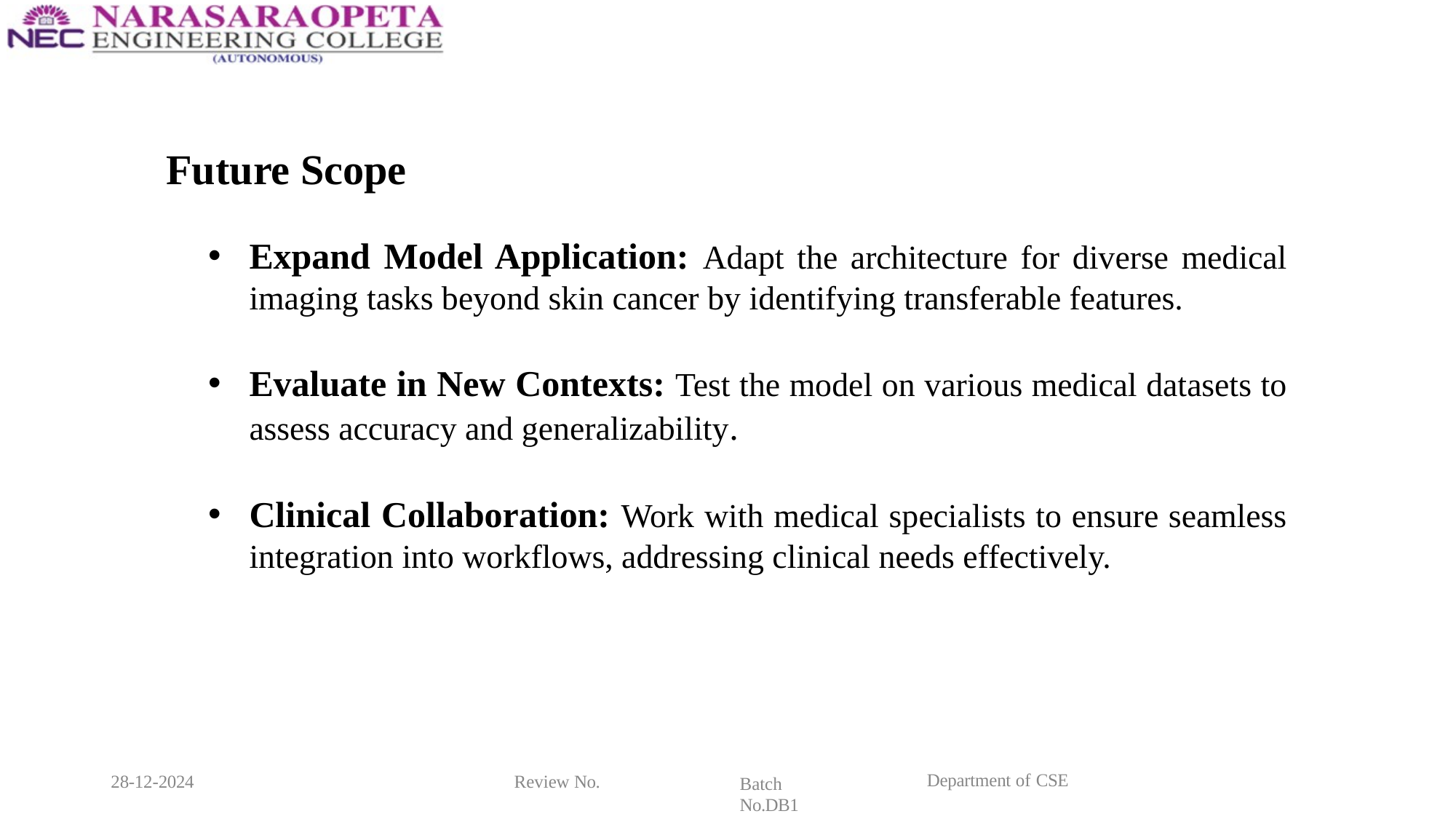

Future Scope
Expand Model Application: Adapt the architecture for diverse medical imaging tasks beyond skin cancer by identifying transferable features.

Evaluate in New Contexts: Test the model on various medical datasets to assess accuracy and generalizability.

Clinical Collaboration: Work with medical specialists to ensure seamless integration into workflows, addressing clinical needs effectively.
Department of CSE
28-12-2024
Review No.
Batch No.DB1